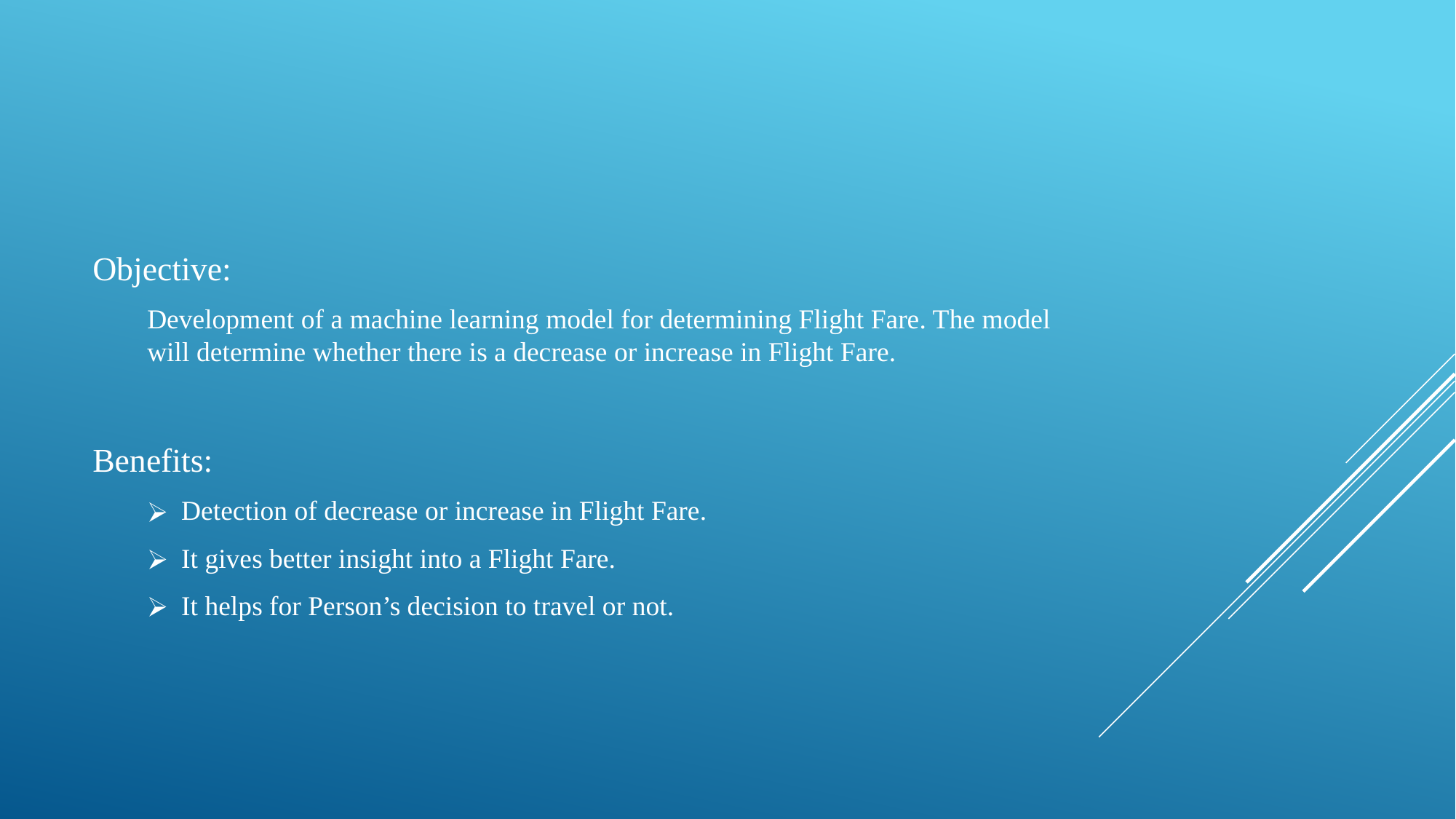

Objective:
Development of a machine learning model for determining Flight Fare. The model will determine whether there is a decrease or increase in Flight Fare.

Benefits:
Detection of decrease or increase in Flight Fare.
It gives better insight into a Flight Fare.
It helps for Person’s decision to travel or not.